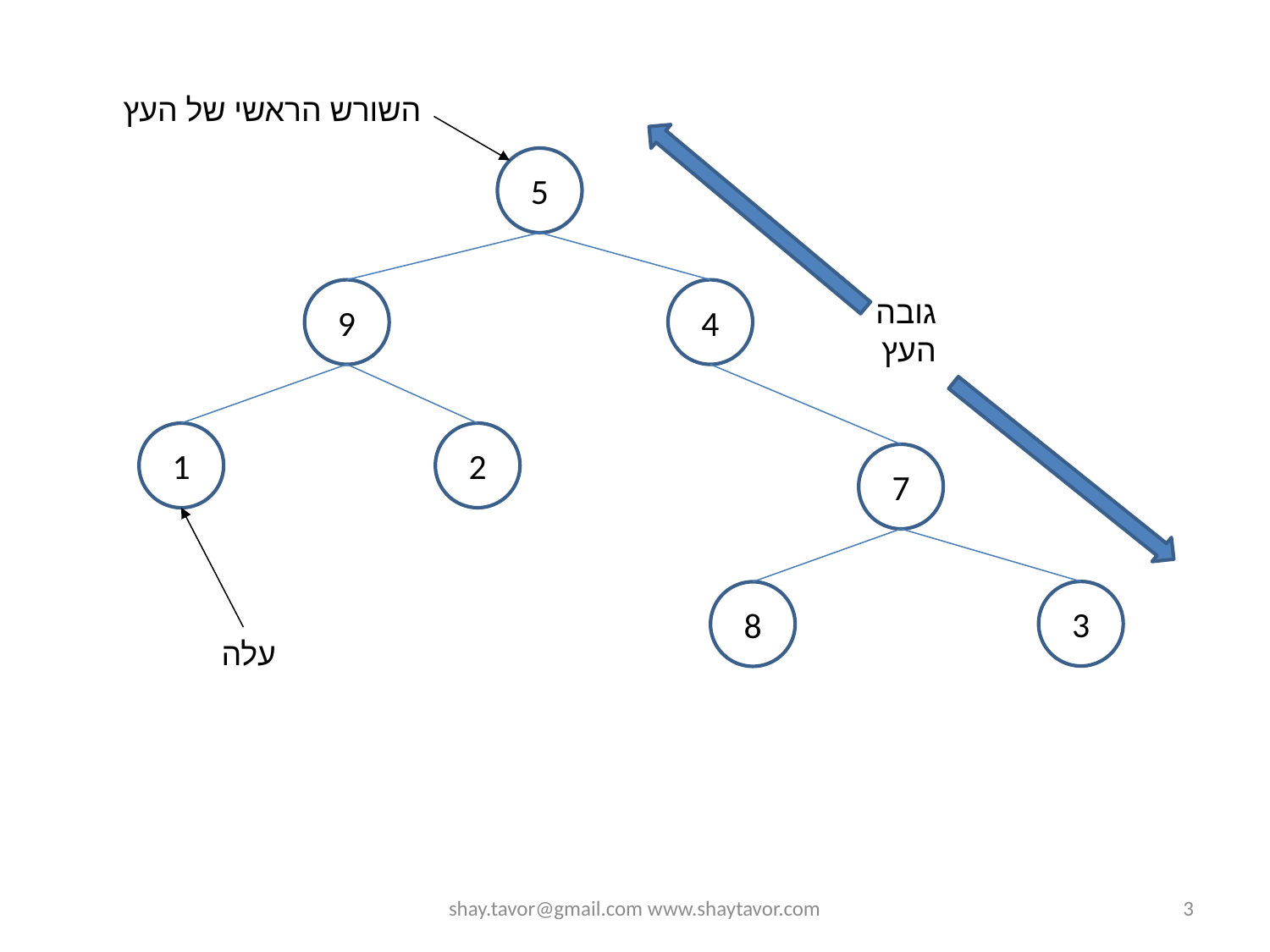

השורש הראשי של העץ
5

9
4
גובה העץ
1
2
7

3
8
עלה
shay.tavor@gmail.com www.shaytavor.com
3